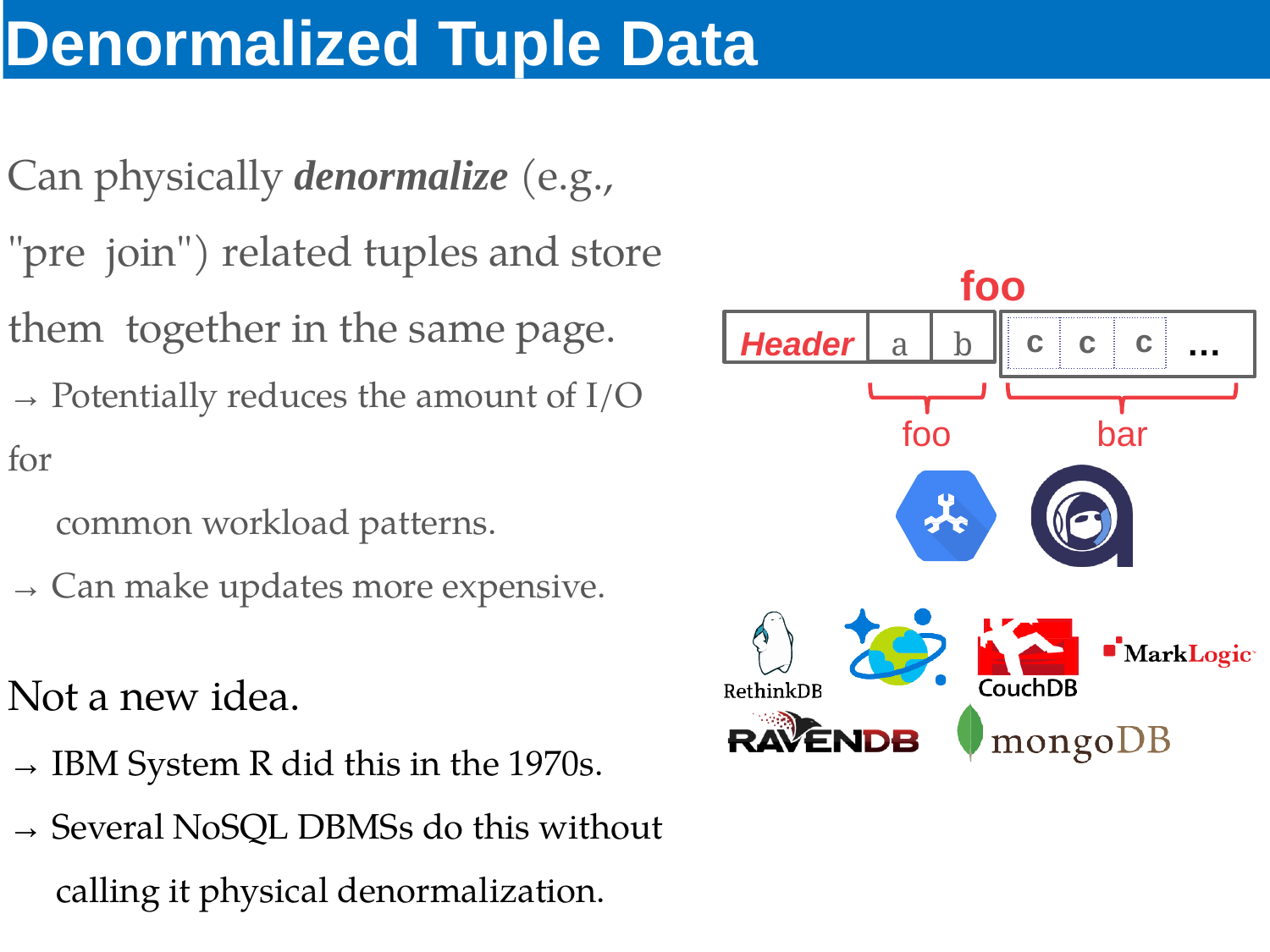

# Denormalized Tuple Data
Can physically denormalize (e.g., "pre  join") related tuples and store them  together in the same page.
→ Potentially reduces the amount of I/O for
common workload patterns.
→ Can make updates more expensive.
Not a new idea.
→ IBM System R did this in the 1970s.
→ Several NoSQL DBMSs do this without
calling it physical denormalization.
foo
a
b
Header

| c | c | c | … |
| --- | --- | --- | --- |

foo
bar